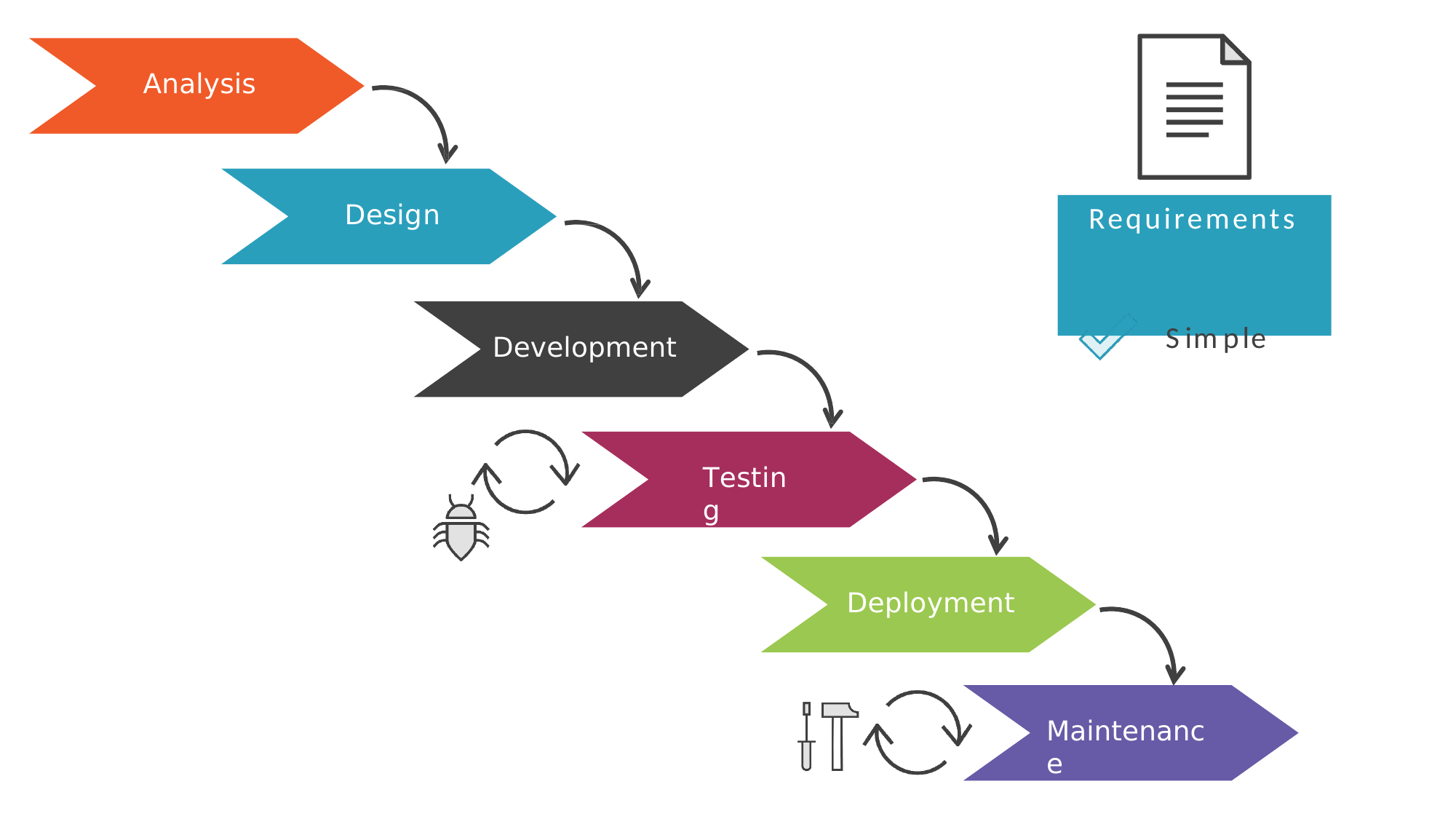

Analysis

# Requirements
Design

Simple
Development

Testing

Deployment

Maintenance